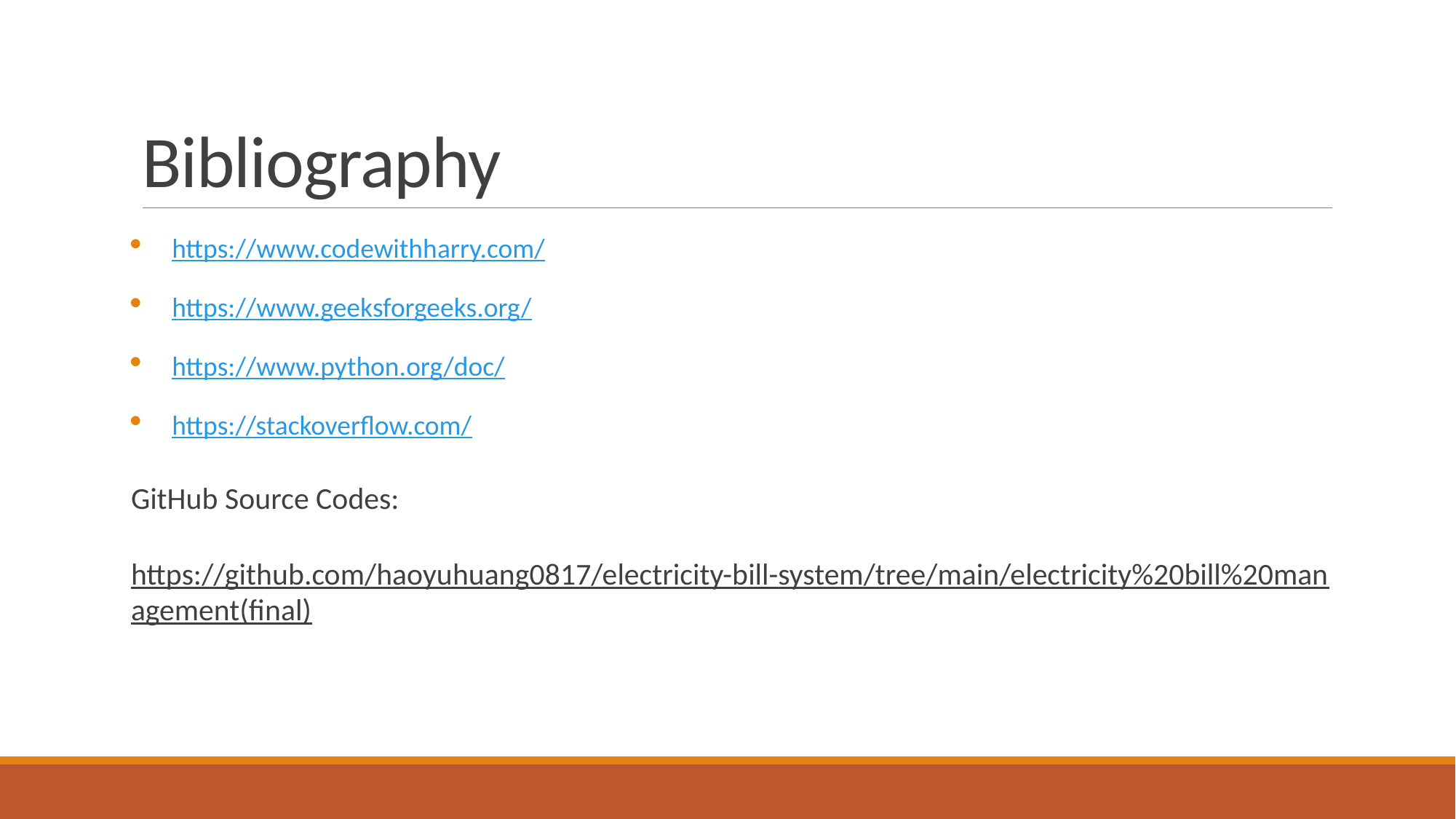

# Bibliography
https://www.codewithharry.com/
https://www.geeksforgeeks.org/
https://www.python.org/doc/
https://stackoverflow.com/
GitHub Source Codes:
https://github.com/haoyuhuang0817/electricity-bill-system/tree/main/electricity%20bill%20management(final)